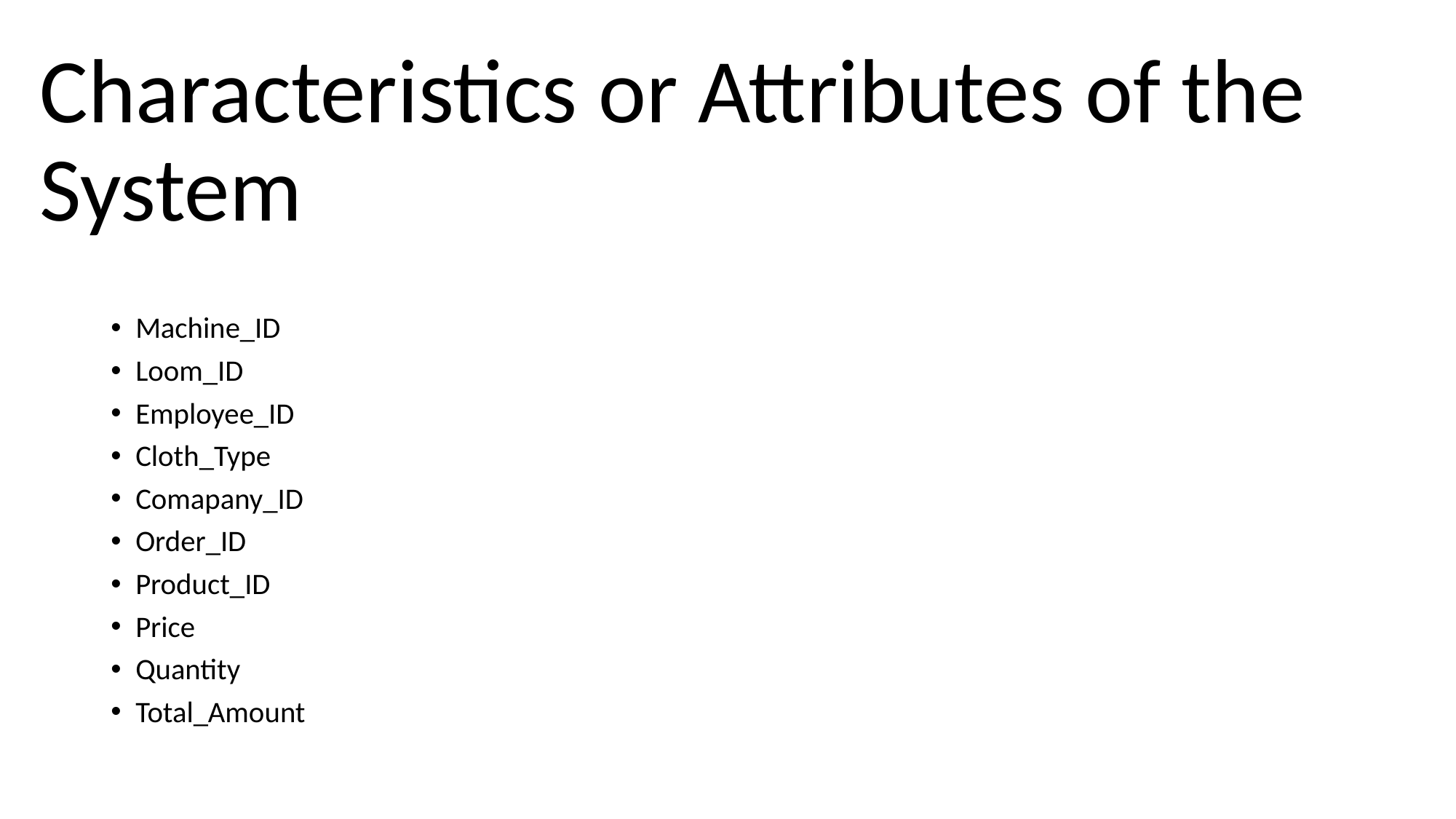

# Characteristics or Attributes of the System
Machine_ID
Loom_ID
Employee_ID
Cloth_Type
Comapany_ID
Order_ID
Product_ID
Price
Quantity
Total_Amount